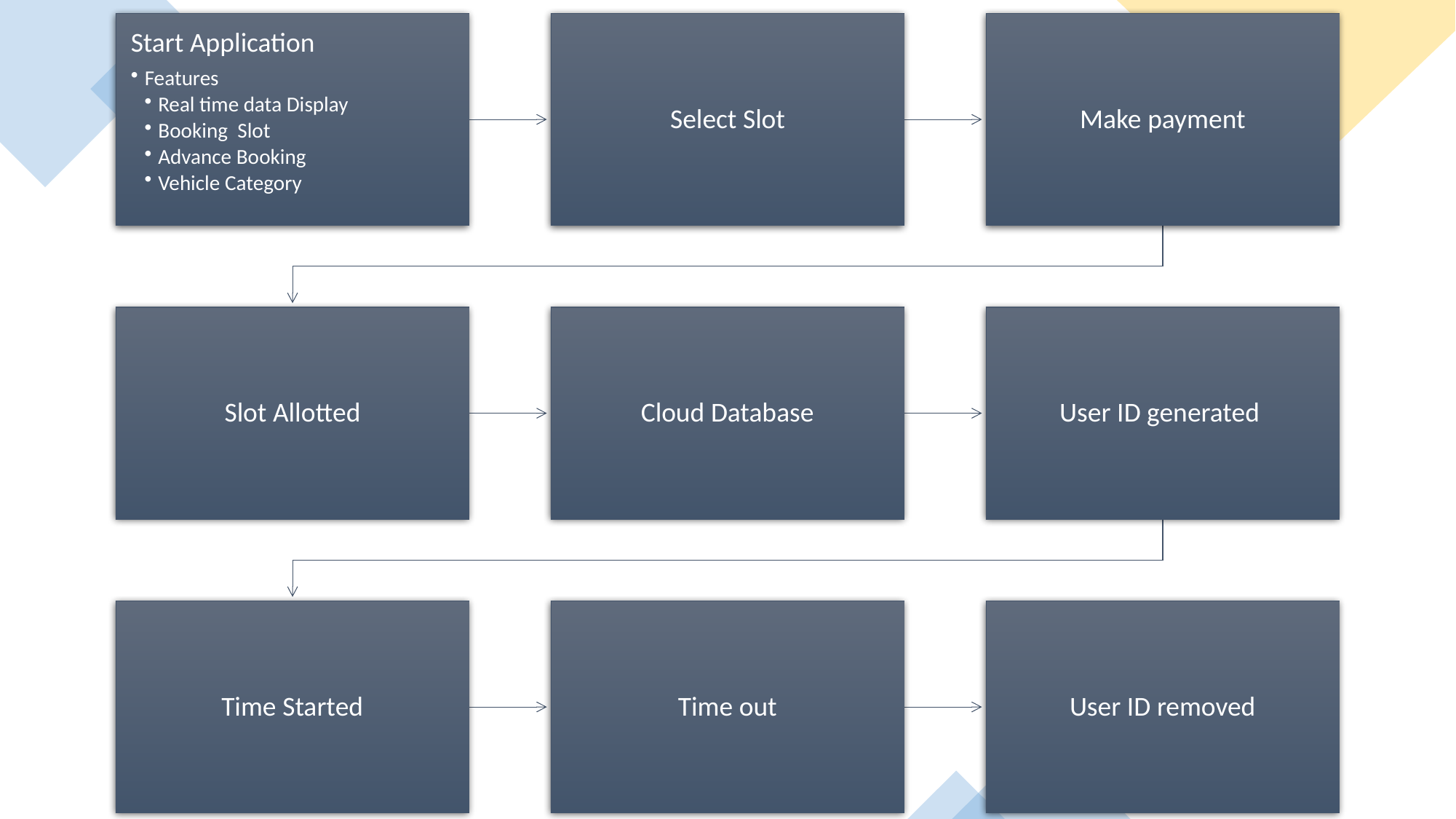

Start Application
Features
Real time data Display
Booking  Slot
Advance Booking
Vehicle Category

 Select Slot

Make payment

Slot Allotted

Cloud Database

User ID generated

Time Started

Time out
User ID removed